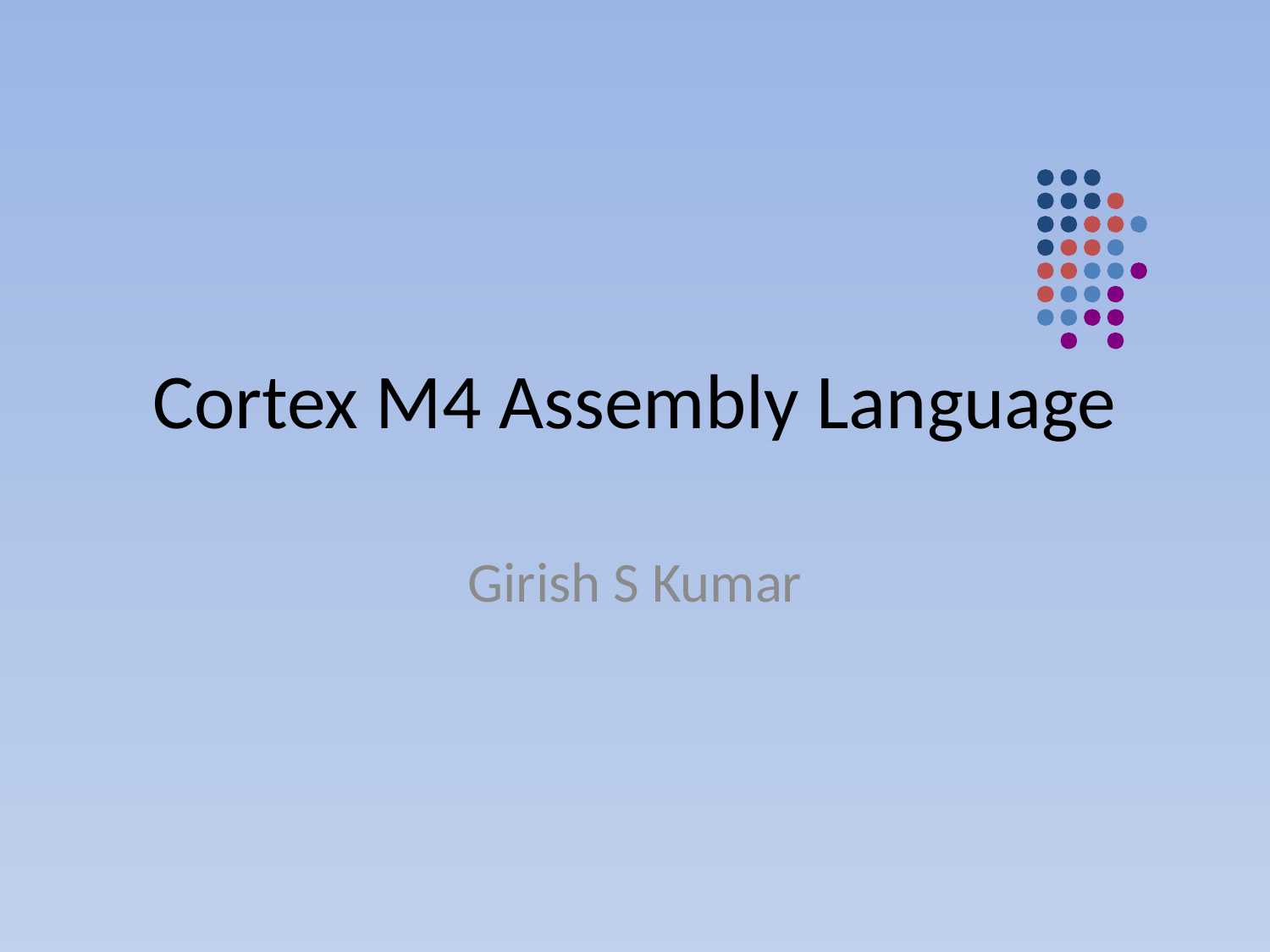

# Cortex M4 Assembly Language
Girish S Kumar